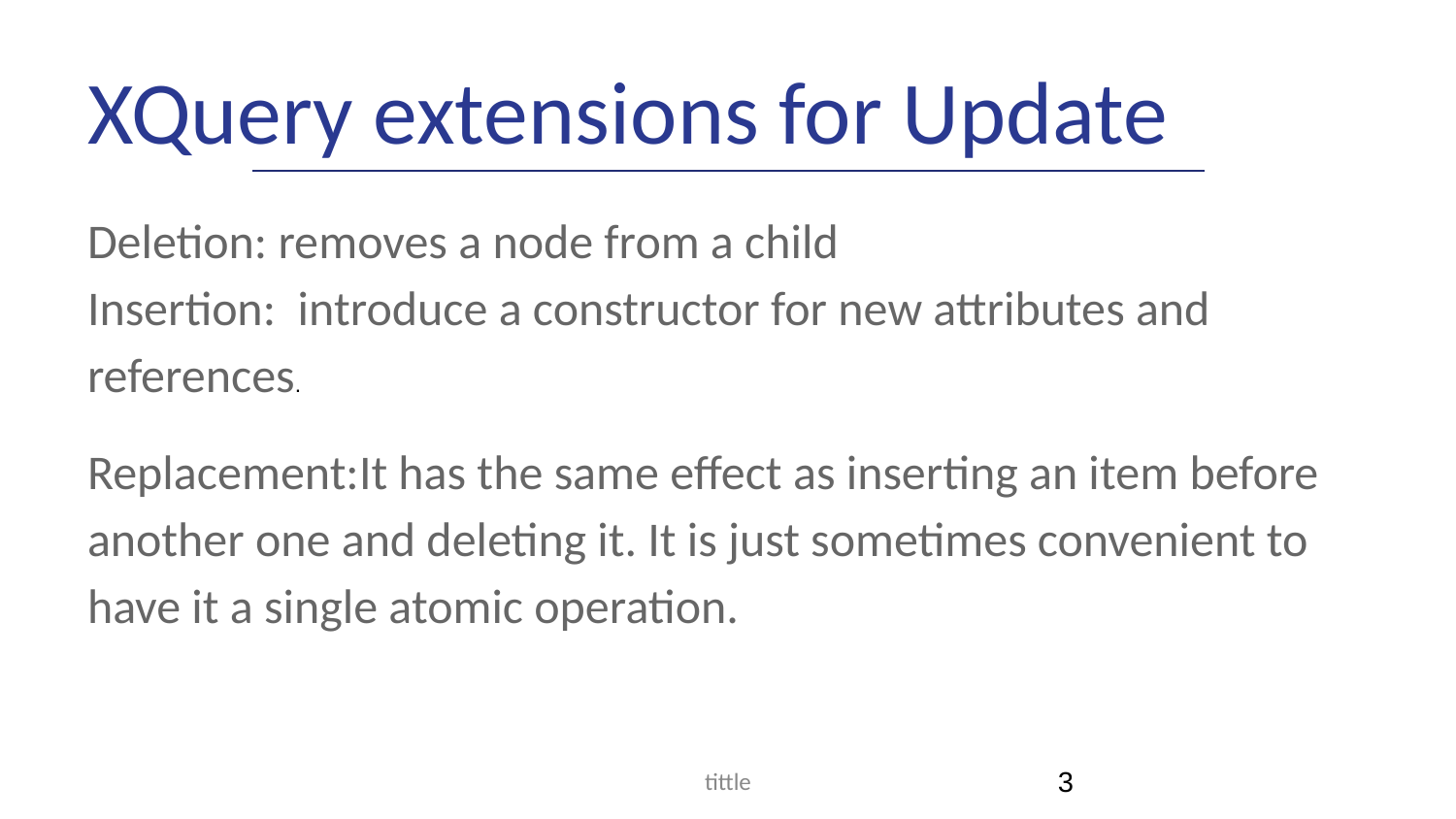

# XQuery extensions for Update
Deletion: removes a node from a child
Insertion:  introduce a constructor for new attributes and references.

Replacement:It has the same effect as inserting an item before another one and deleting it. It is just sometimes convenient to have it a single atomic operation.

tittle
3